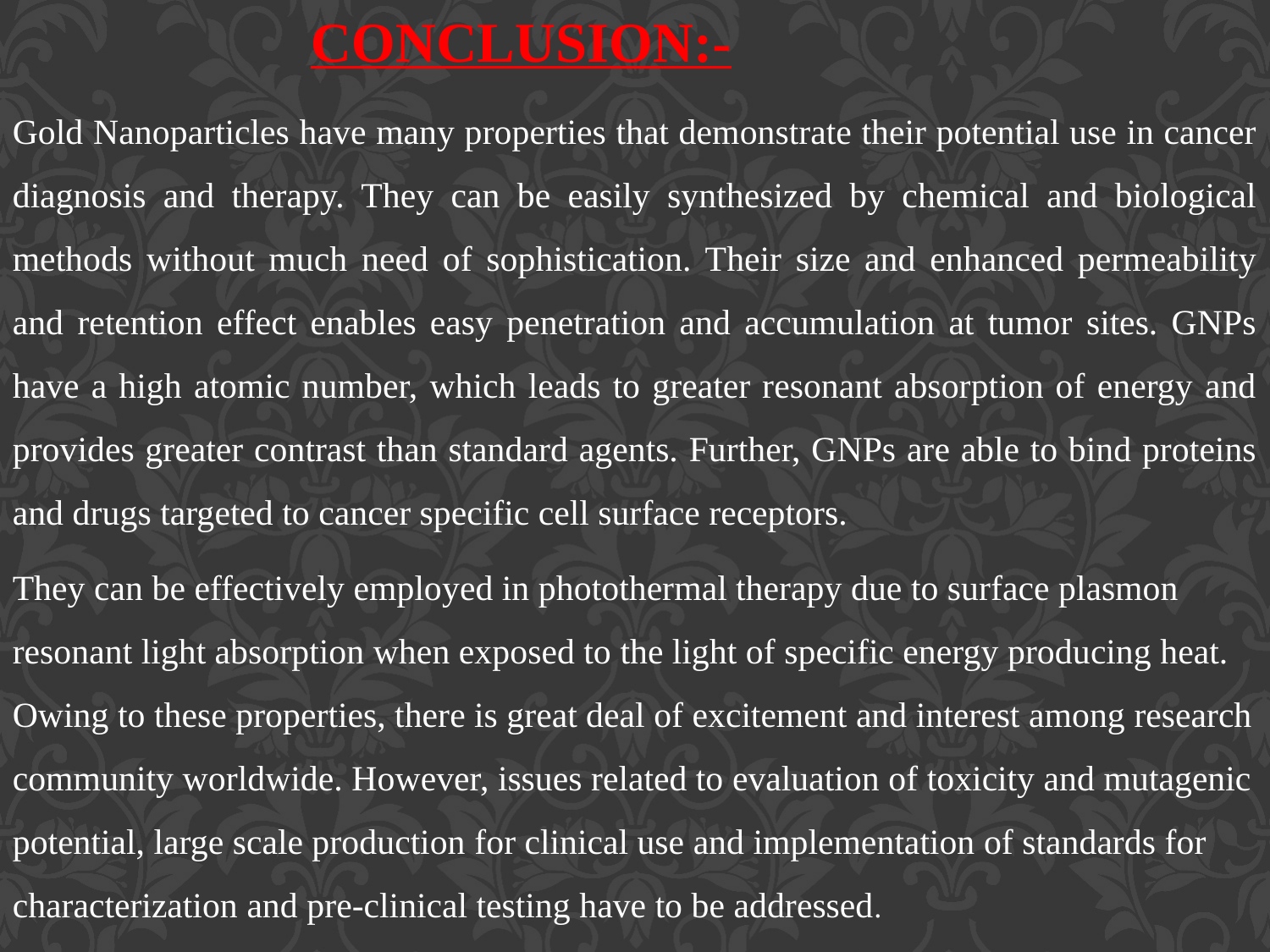

CONCLUSION:-
Gold Nanoparticles have many properties that demonstrate their potential use in cancer diagnosis and therapy. They can be easily synthesized by chemical and biological methods without much need of sophistication. Their size and enhanced permeability and retention effect enables easy penetration and accumulation at tumor sites. GNPs have a high atomic number, which leads to greater resonant absorption of energy and provides greater contrast than standard agents. Further, GNPs are able to bind proteins and drugs targeted to cancer specific cell surface receptors.
They can be effectively employed in photothermal therapy due to surface plasmon resonant light absorption when exposed to the light of specific energy producing heat. Owing to these properties, there is great deal of excitement and interest among research community worldwide. However, issues related to evaluation of toxicity and mutagenic potential, large scale production for clinical use and implementation of standards for characterization and pre-clinical testing have to be addressed.